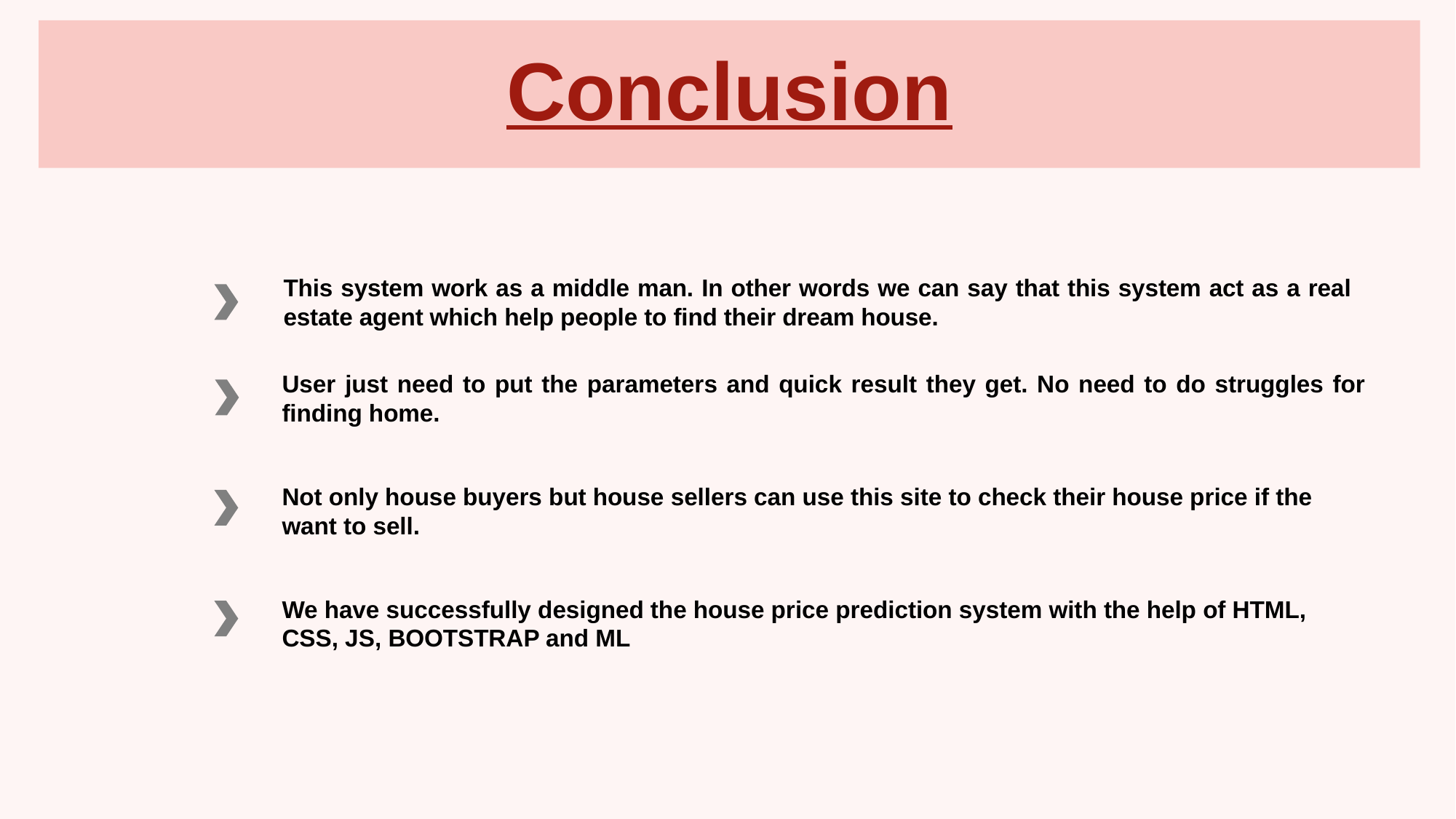

Conclusion
This system work as a middle man. In other words we can say that this system act as a real estate agent which help people to find their dream house.

User just need to put the parameters and quick result they get. No need to do struggles for finding home.

Not only house buyers but house sellers can use this site to check their house price if the want to sell.

We have successfully designed the house price prediction system with the help of HTML, CSS, JS, BOOTSTRAP and ML